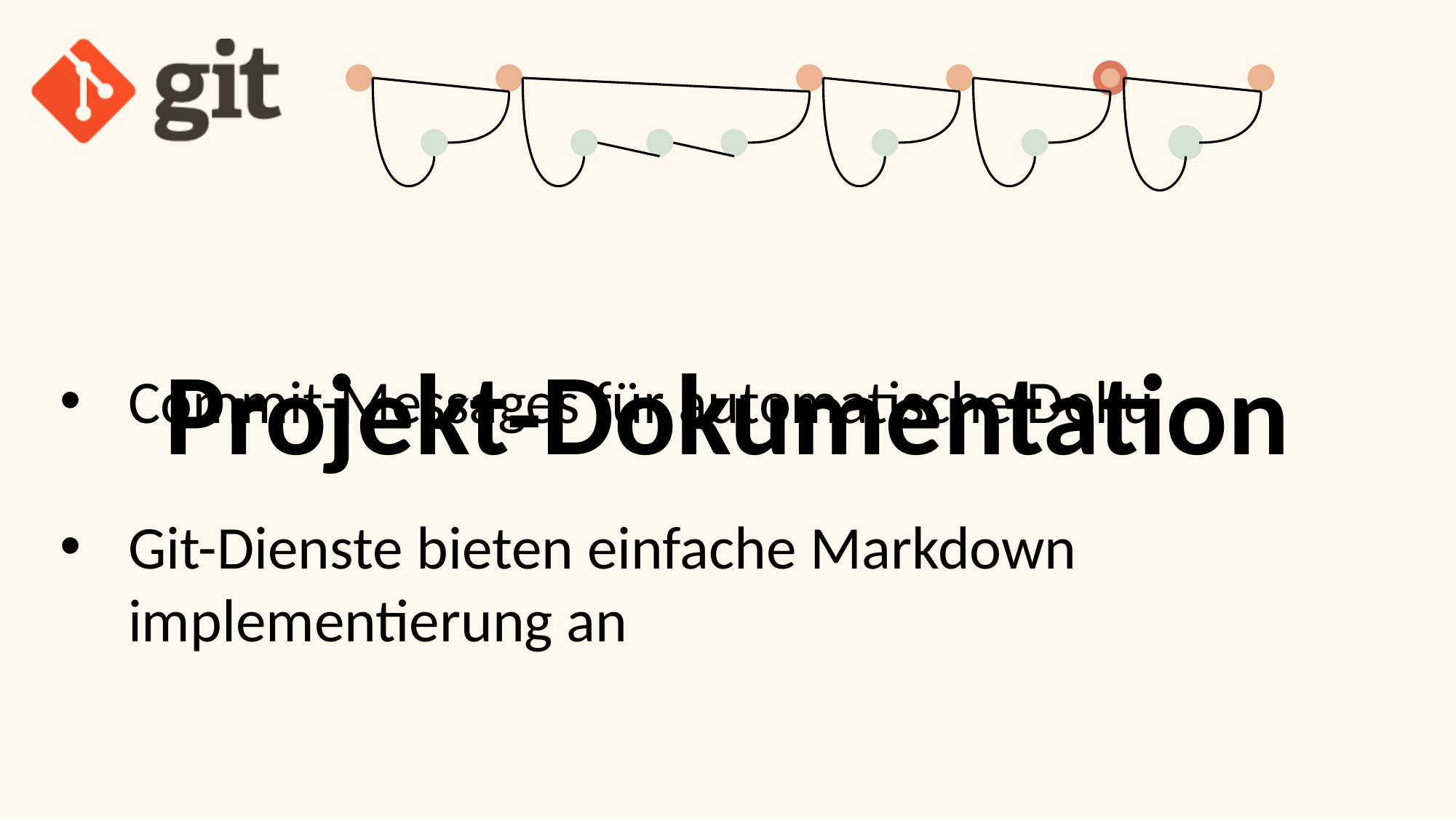

Projekt-Dokumentation
Commit-Messages für automatische Doku

Git-Dienste bieten einfache Markdown implementierung an